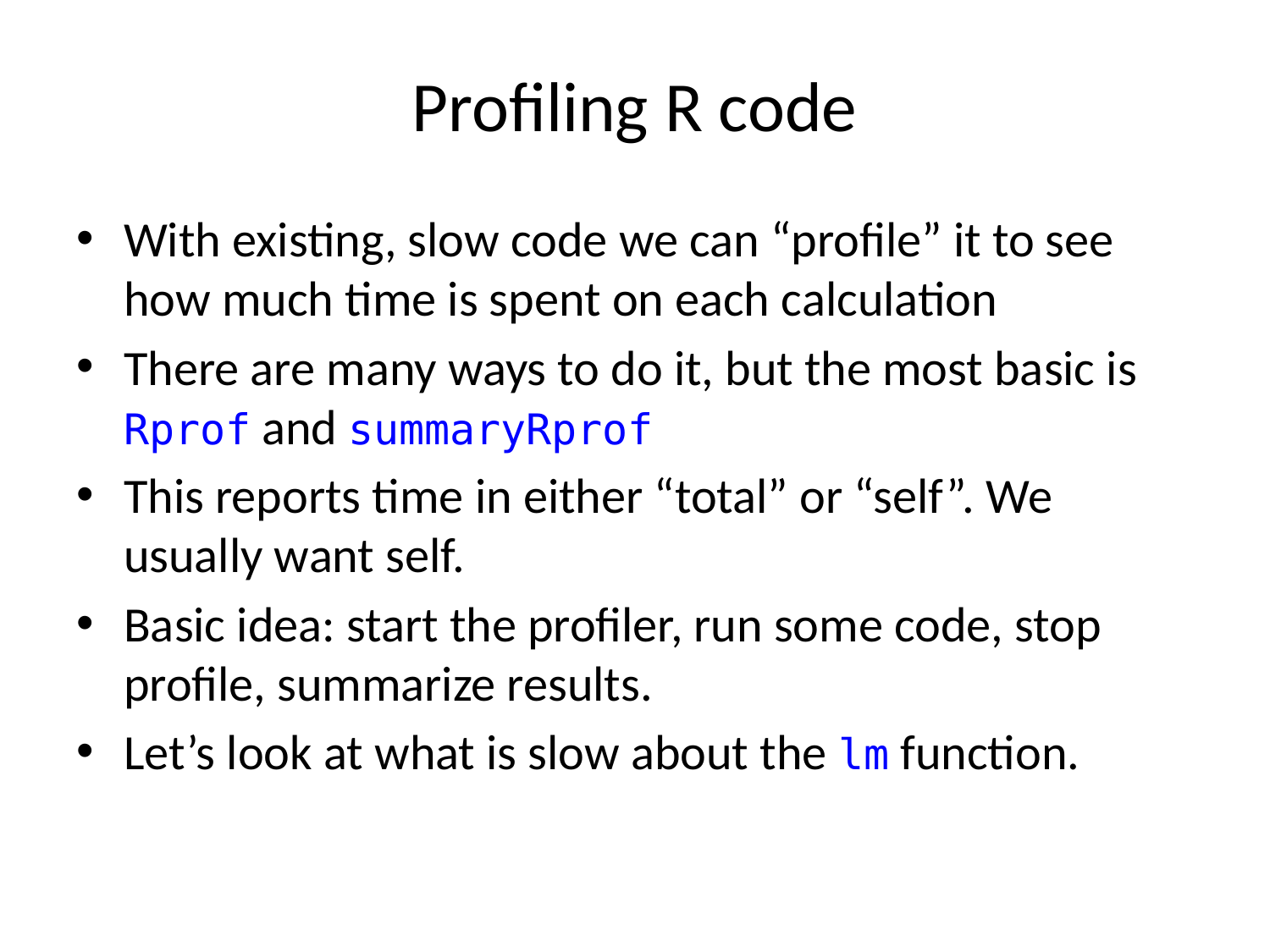

# Profiling R code
With existing, slow code we can “profile” it to see how much time is spent on each calculation
There are many ways to do it, but the most basic is Rprof and summaryRprof
This reports time in either “total” or “self”. We usually want self.
Basic idea: start the profiler, run some code, stop profile, summarize results.
Let’s look at what is slow about the lm function.